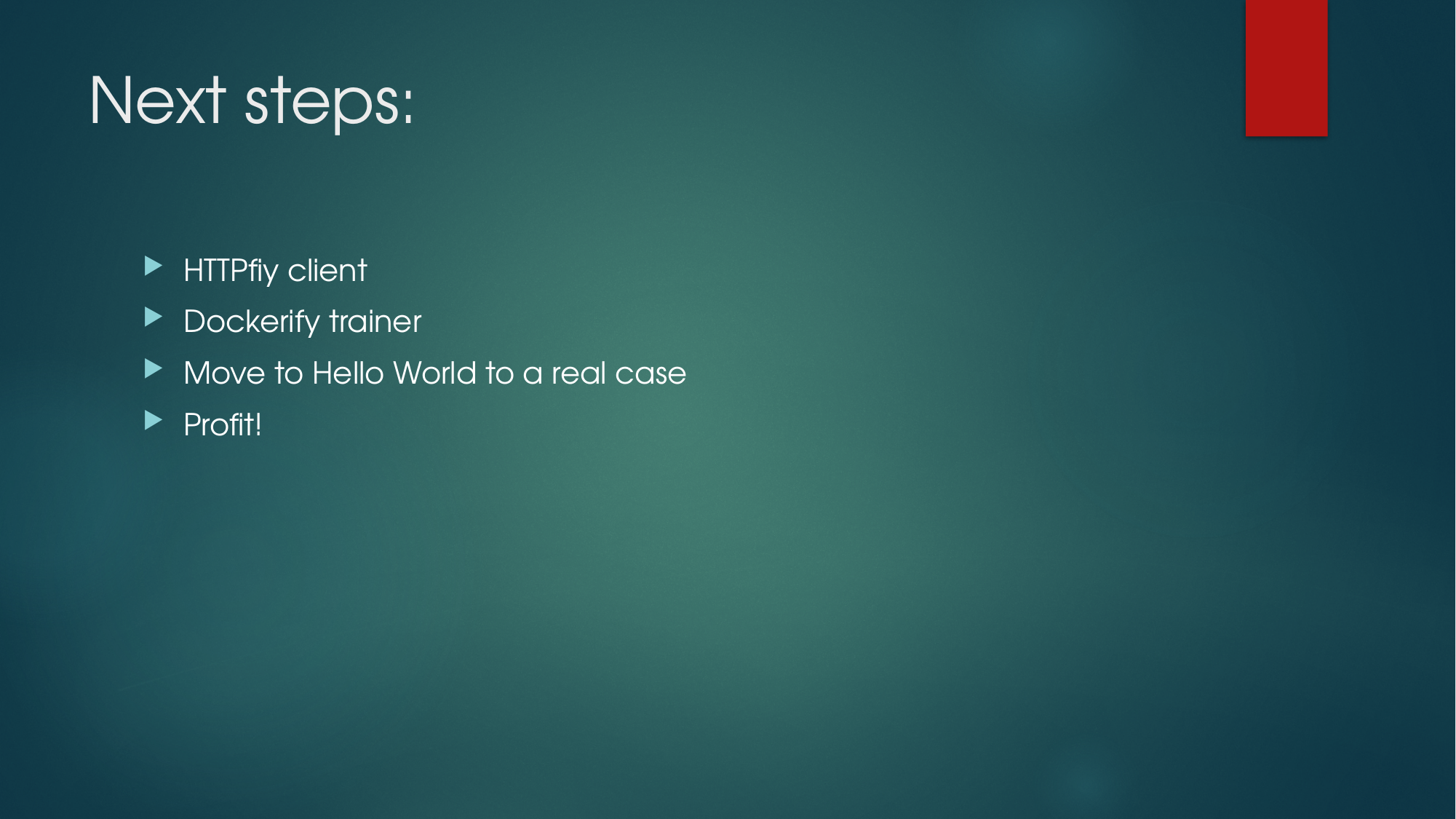

# Next steps:
HTTPfiy client
Dockerify trainer
Move to Hello World to a real case
Profit!